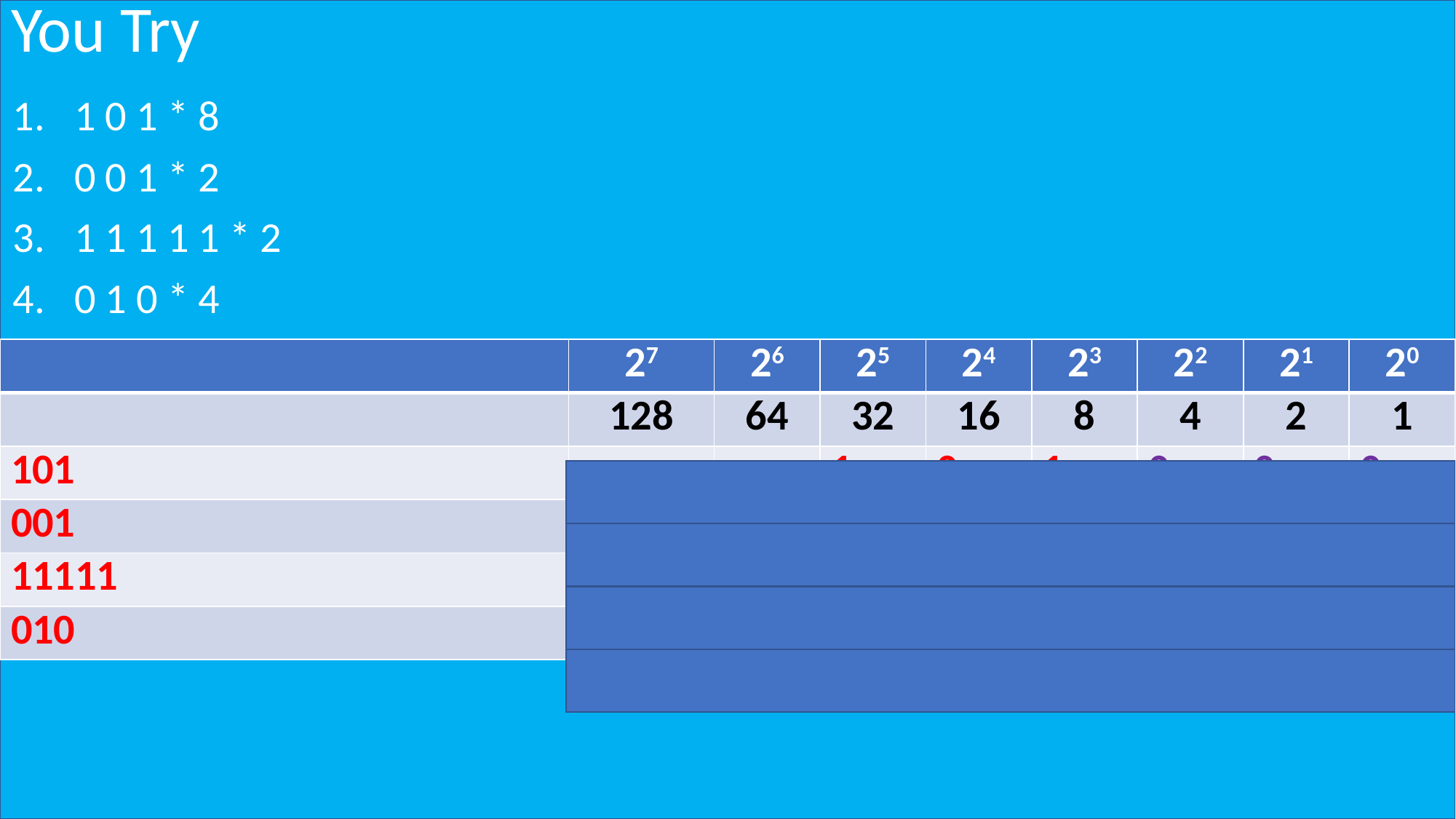

# You Try
1 0 1 * 8
0 0 1 * 2
1 1 1 1 1 * 2
0 1 0 * 4

|  | 27 | 26 | 25 | 24 | 23 | 22 | 21 | 20 |
| --- | --- | --- | --- | --- | --- | --- | --- | --- |
|  | 128 | 64 | 32 | 16 | 8 | 4 | 2 | 1 |
| 101 |  |  | 1 | 0 | 1 | 0 | 0 | 0 |
| 001 |  |  |  |  | 0 | 0 | 1 | 0 |
| 11111 |  |  | 1 | 1 | 1 | 1 | 1 | 0 |
| 010 |  |  |  | 0 | 1 | 0 | 0 | 0 |